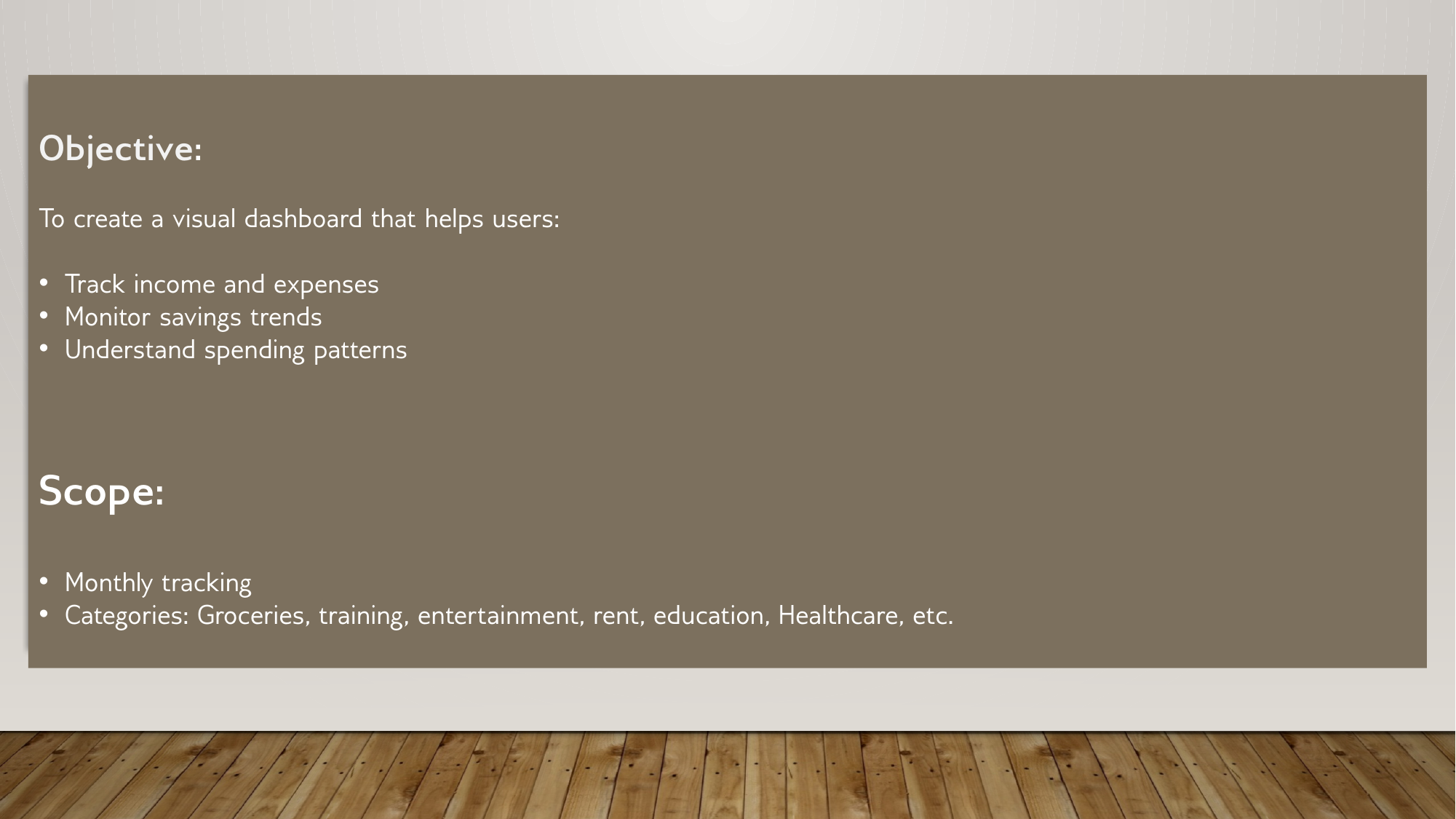

Objective:
To create a visual dashboard that helps users:

Track income and expenses
Monitor savings trends
Understand spending patterns

Scope:

Monthly tracking
Categories: Groceries, training, entertainment, rent, education, Healthcare, etc.